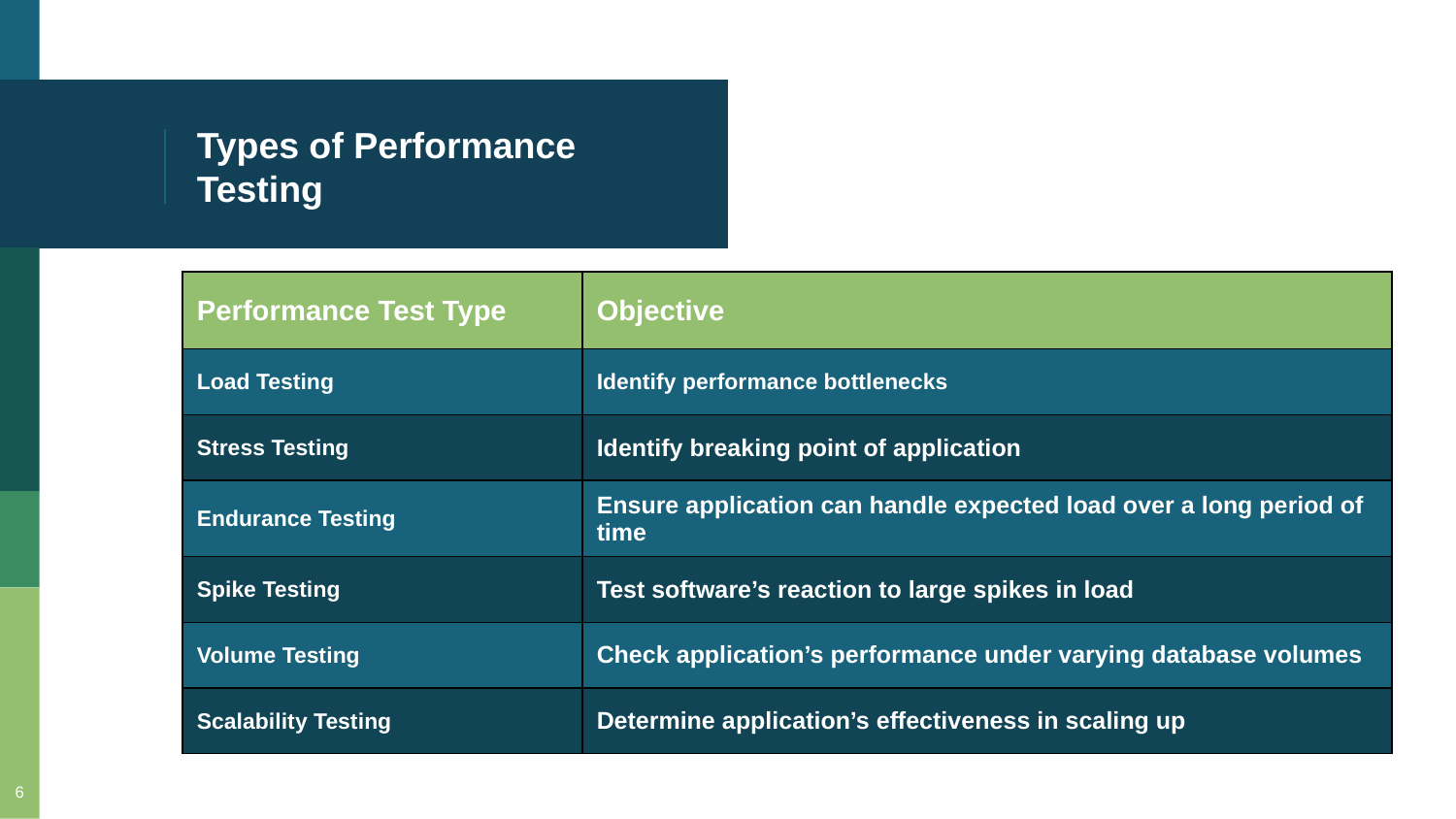

# Types of Performance Testing
| Performance Test Type | Objective |
| --- | --- |
| Load Testing | Identify performance bottlenecks |
| Stress Testing | Identify breaking point of application |
| Endurance Testing | Ensure application can handle expected load over a long period of time |
| Spike Testing | Test software’s reaction to large spikes in load |
| Volume Testing | Check application’s performance under varying database volumes |
| Scalability Testing | Determine application’s effectiveness in scaling up |
6